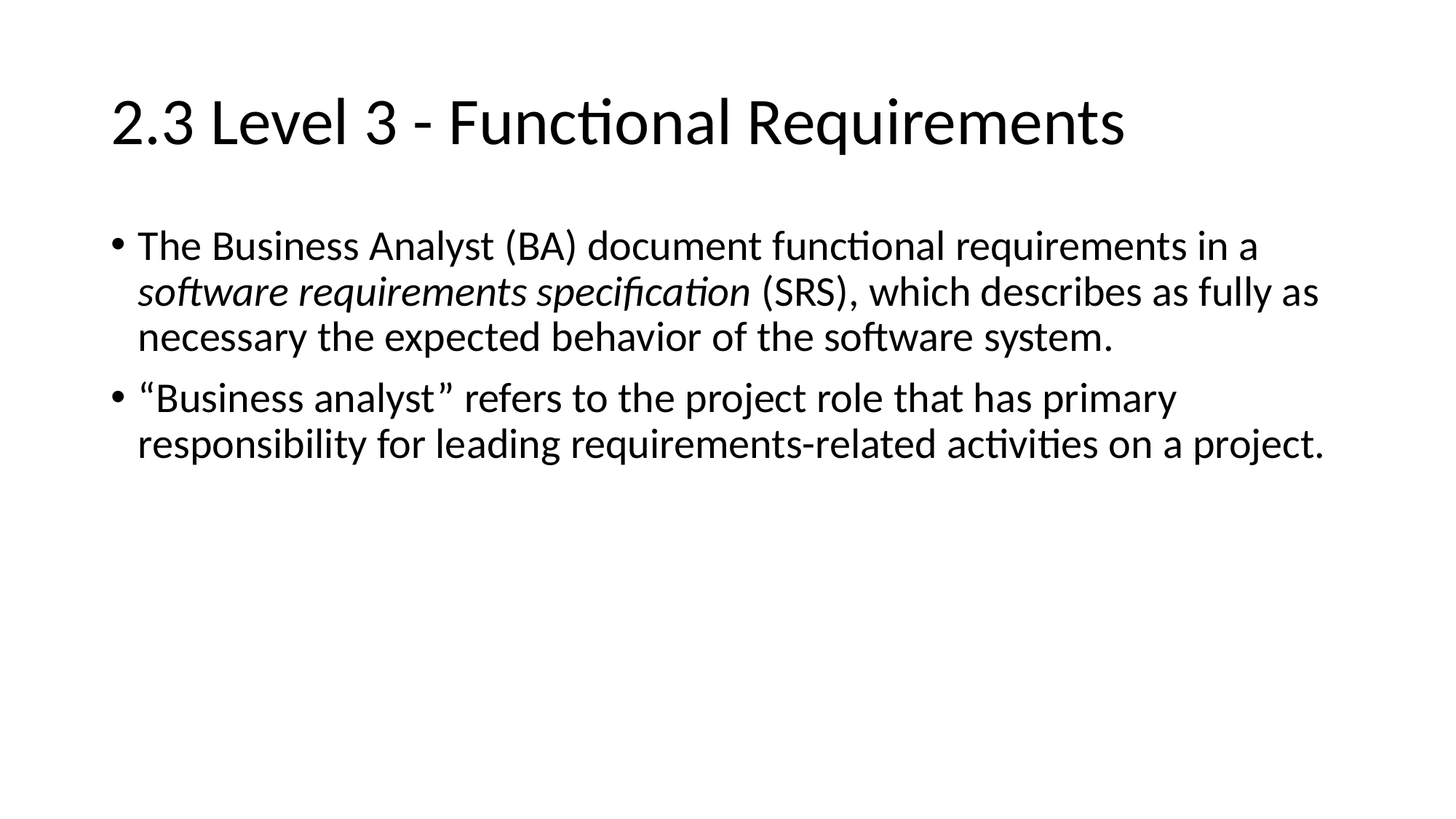

2.3 Level 3 - Functional Requirements
The Business Analyst (BA) document functional requirements in a software requirements specification (SRS), which describes as fully as necessary the expected behavior of the software system.
“Business analyst” refers to the project role that has primary responsibility for leading requirements-related activities on a project.